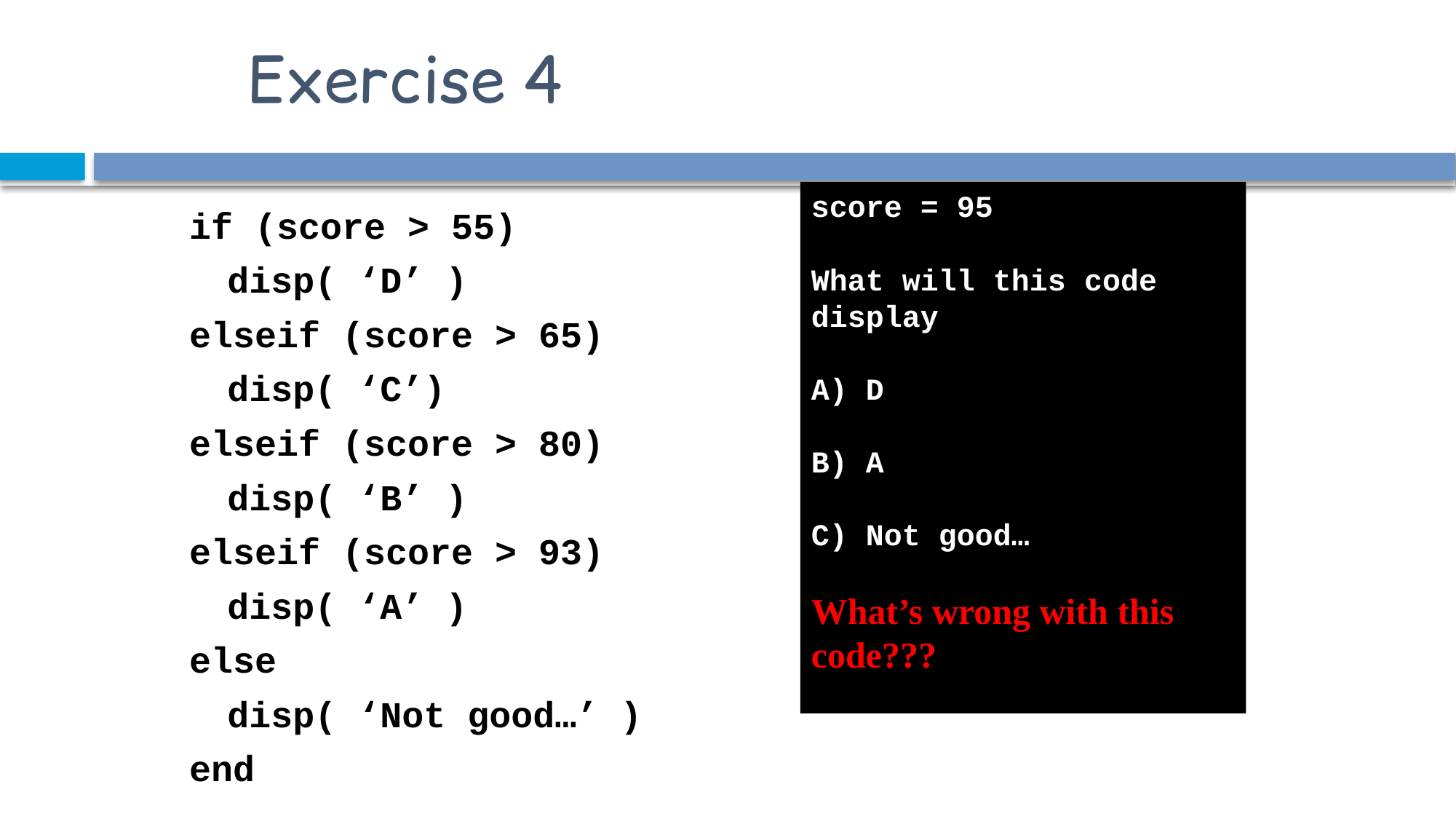

# Exercise 4
score = 95

What will this code display

A) D

B) A

C) Not good…

What’s wrong with this code???

if (score > 55)
	disp( ‘D’ )
elseif (score > 65)
	disp( ‘C’)
elseif (score > 80)
	disp( ‘B’ )
elseif (score > 93)
	disp( ‘A’ )
else
	disp( ‘Not good…’ )
end